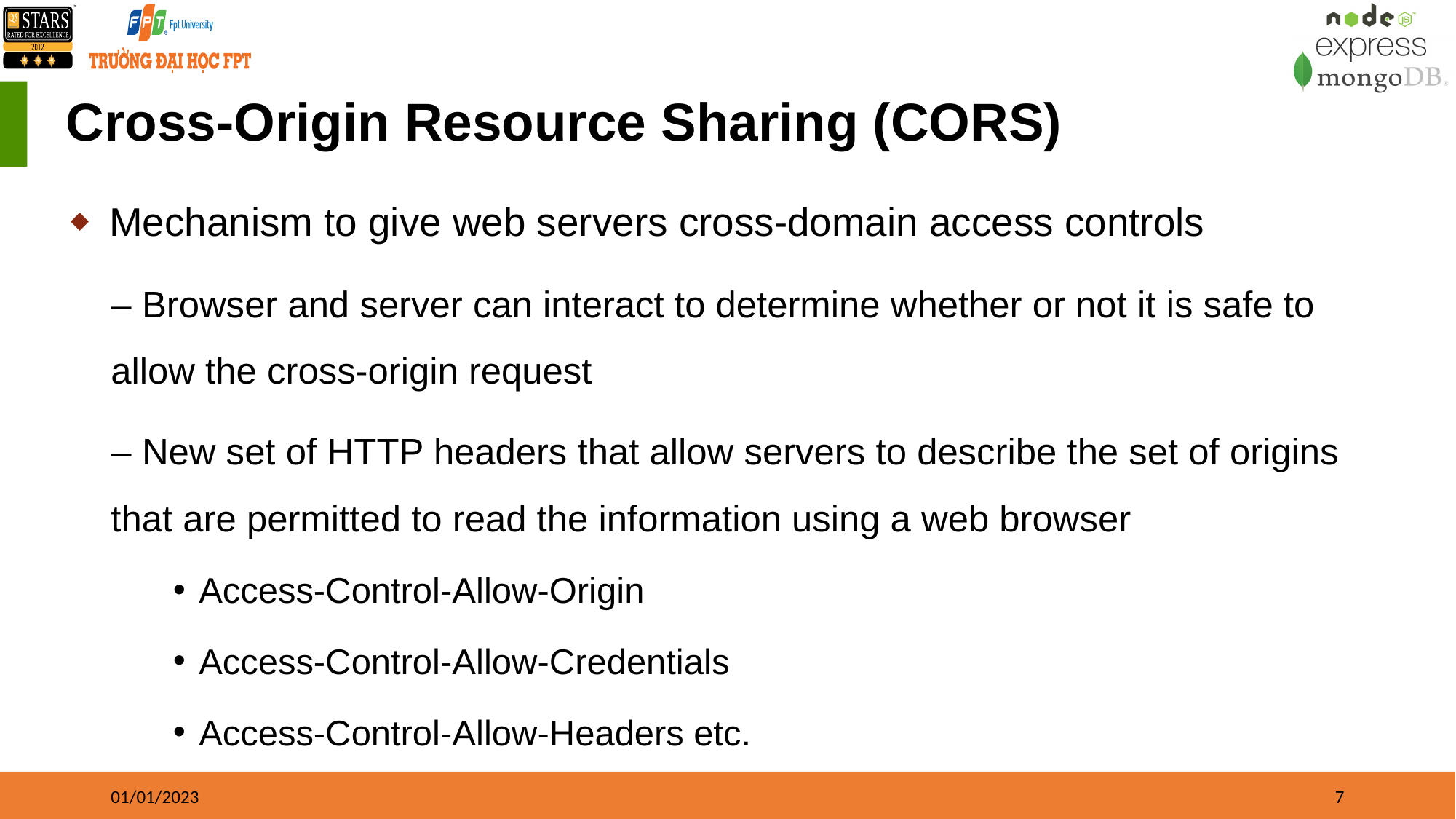

# Cross-Origin Resource Sharing (CORS)
Mechanism to give web servers cross-domain access controls
– Browser and server can interact to determine whether or not it is safe to allow the cross-origin request
– New set of HTTP headers that allow servers to describe the set of origins that are permitted to read the information using a web browser
Access-Control-Allow-Origin
Access-Control-Allow-Credentials
Access-Control-Allow-Headers etc.
01/01/2023
7